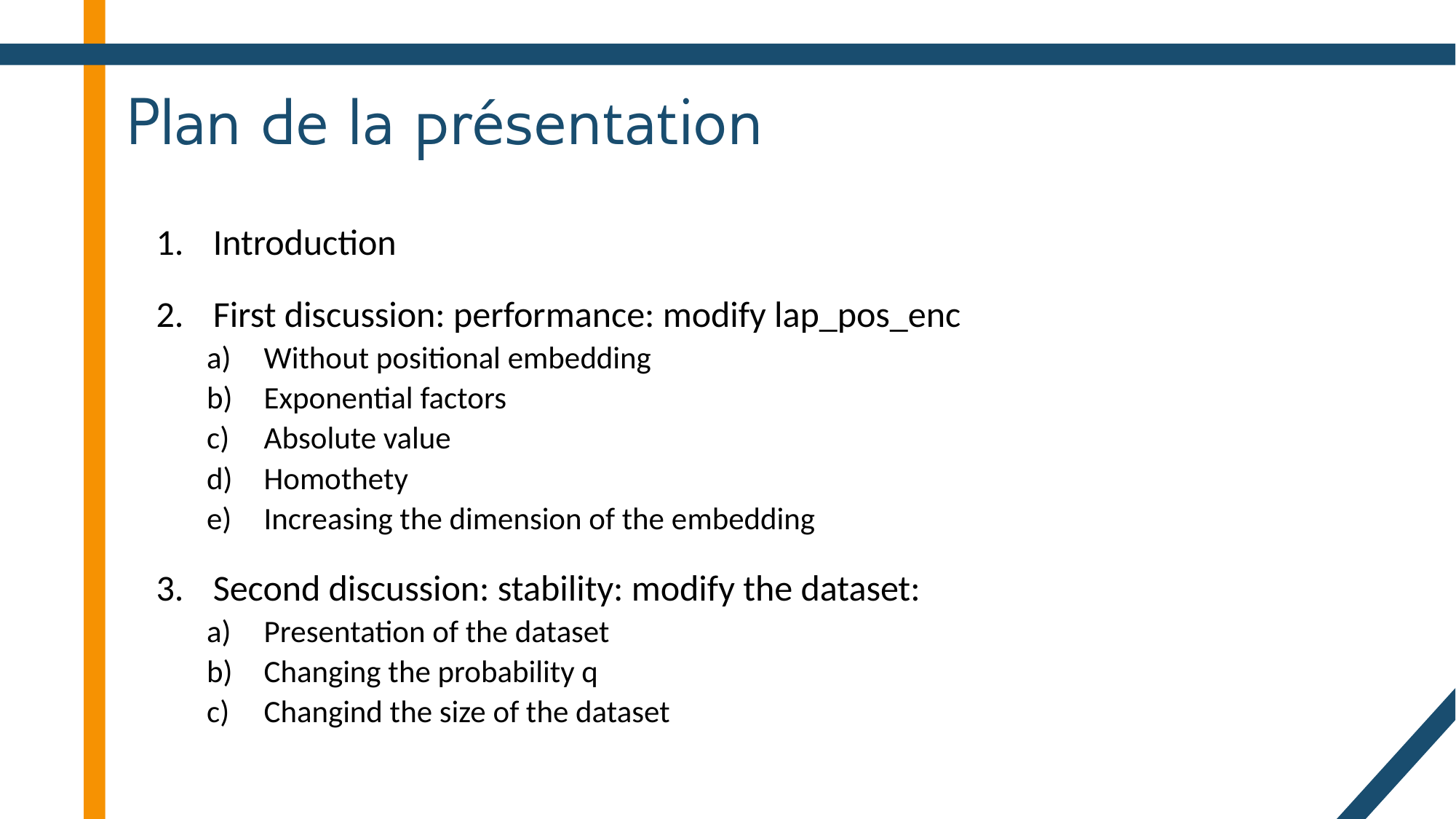

# Plan de la présentation
Introduction

First discussion: performance: modify lap_pos_enc
Without positional embedding
Exponential factors
Absolute value
Homothety
Increasing the dimension of the embedding

Second discussion: stability: modify the dataset:
Presentation of the dataset
Changing the probability q
Changind the size of the dataset